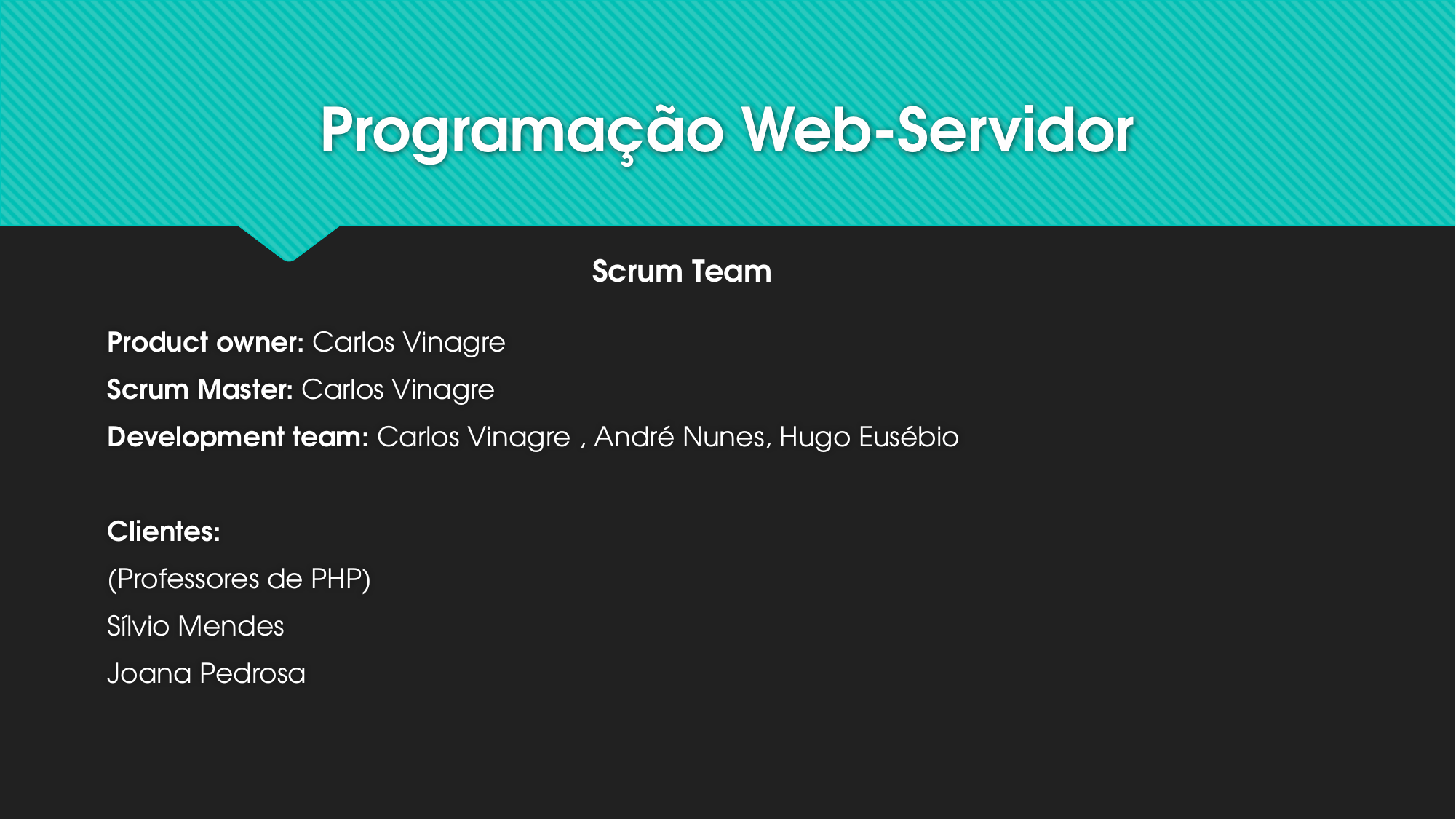

# Programação Web-Servidor
Product owner: Carlos Vinagre
Scrum Master: Carlos Vinagre
Development team: Carlos Vinagre , André Nunes, Hugo Eusébio

Clientes:
(Professores de PHP)
Sílvio Mendes
Joana Pedrosa
Scrum Team